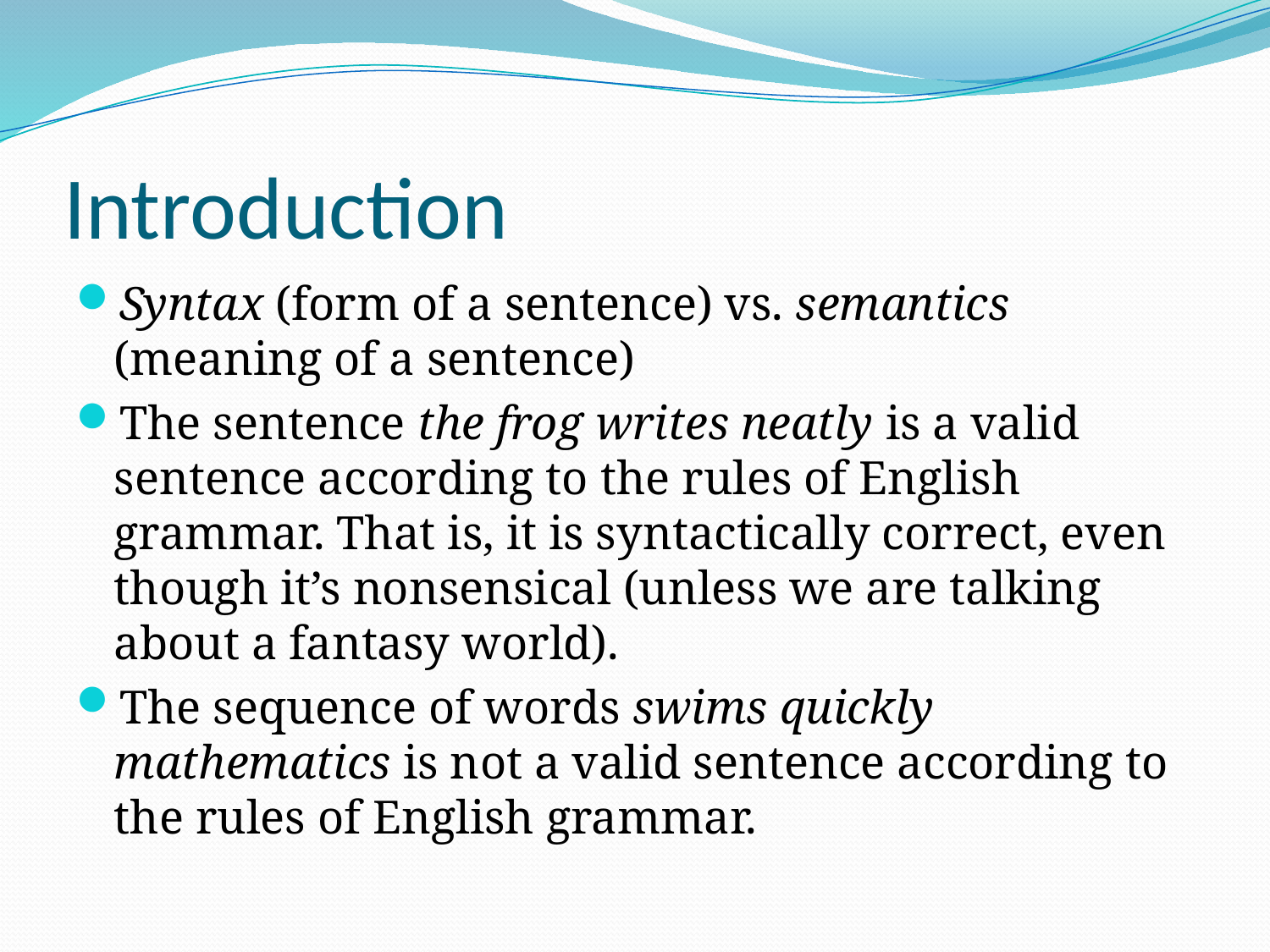

# Introduction
Syntax (form of a sentence) vs. semantics (meaning of a sentence)
The sentence the frog writes neatly is a valid sentence according to the rules of English grammar. That is, it is syntactically correct, even though it’s nonsensical (unless we are talking about a fantasy world).
The sequence of words swims quickly mathematics is not a valid sentence according to the rules of English grammar.